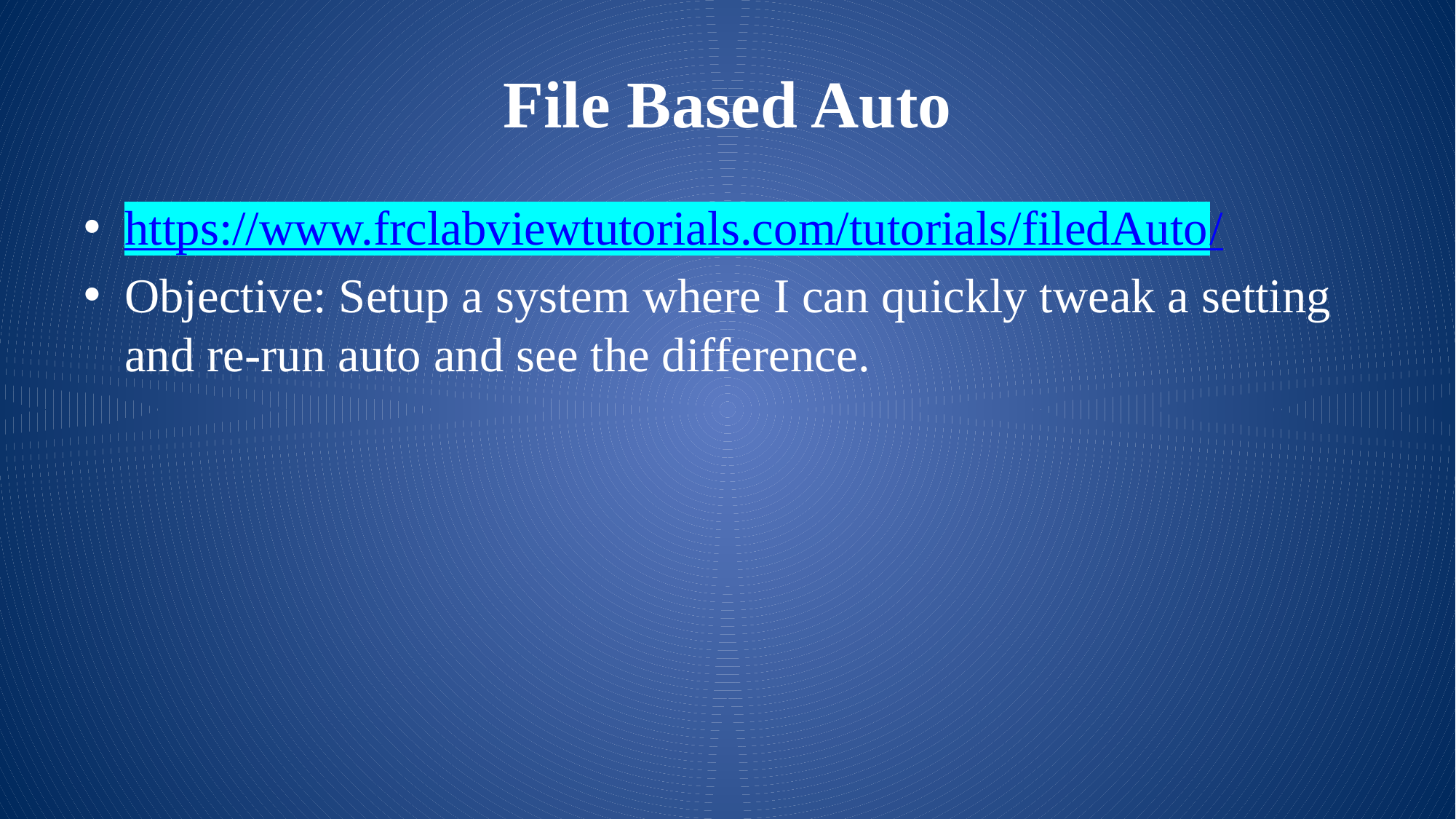

# File Based Auto
https://www.frclabviewtutorials.com/tutorials/filedAuto/
Objective: Setup a system where I can quickly tweak a setting and re-run auto and see the difference.